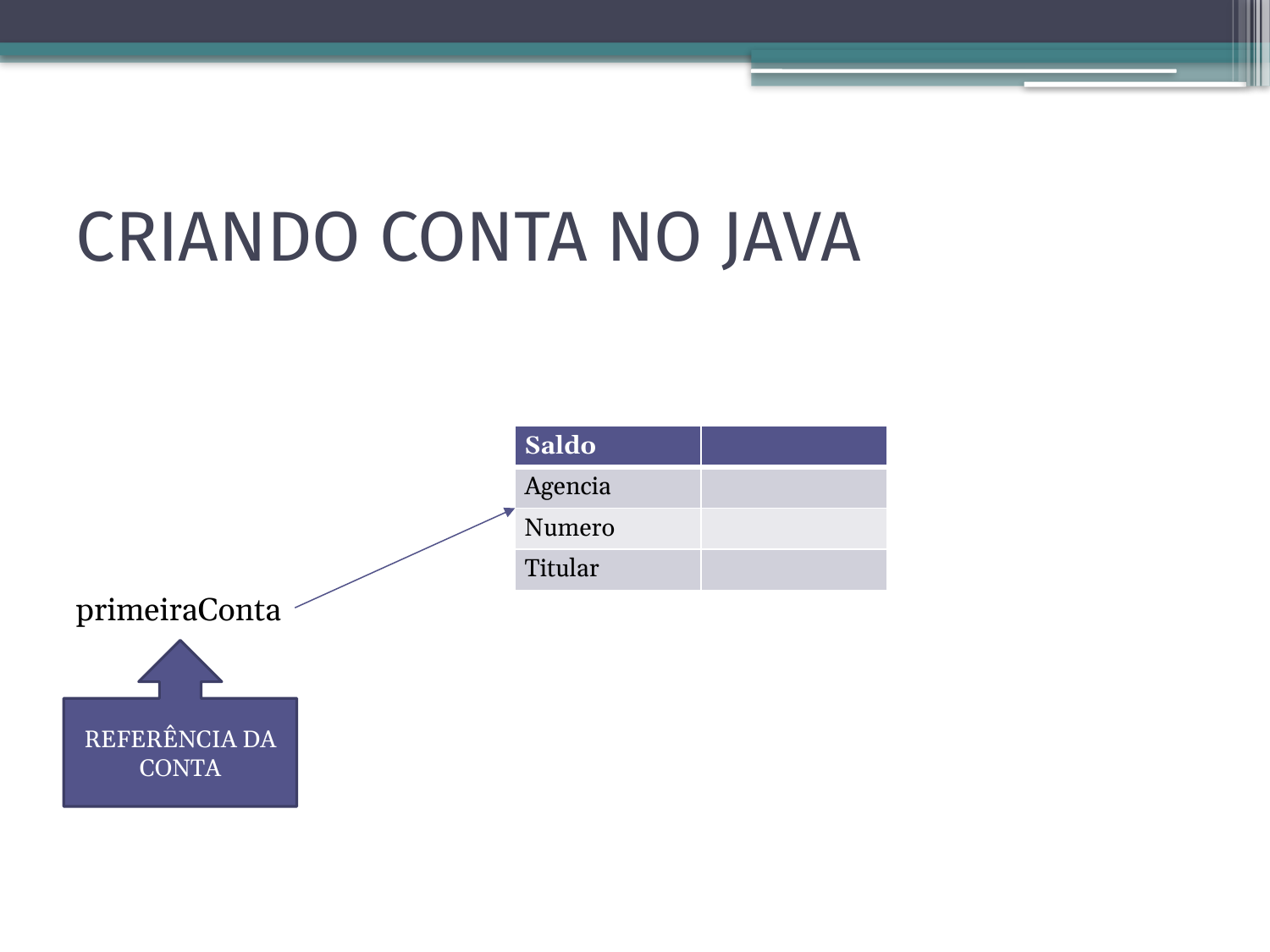

# CRIANDO CONTA NO JAVA

| Saldo |  |
| --- | --- |
| Agencia |  |
| Numero |  |
| Titular |  |
primeiraConta
REFERÊNCIA DA CONTA